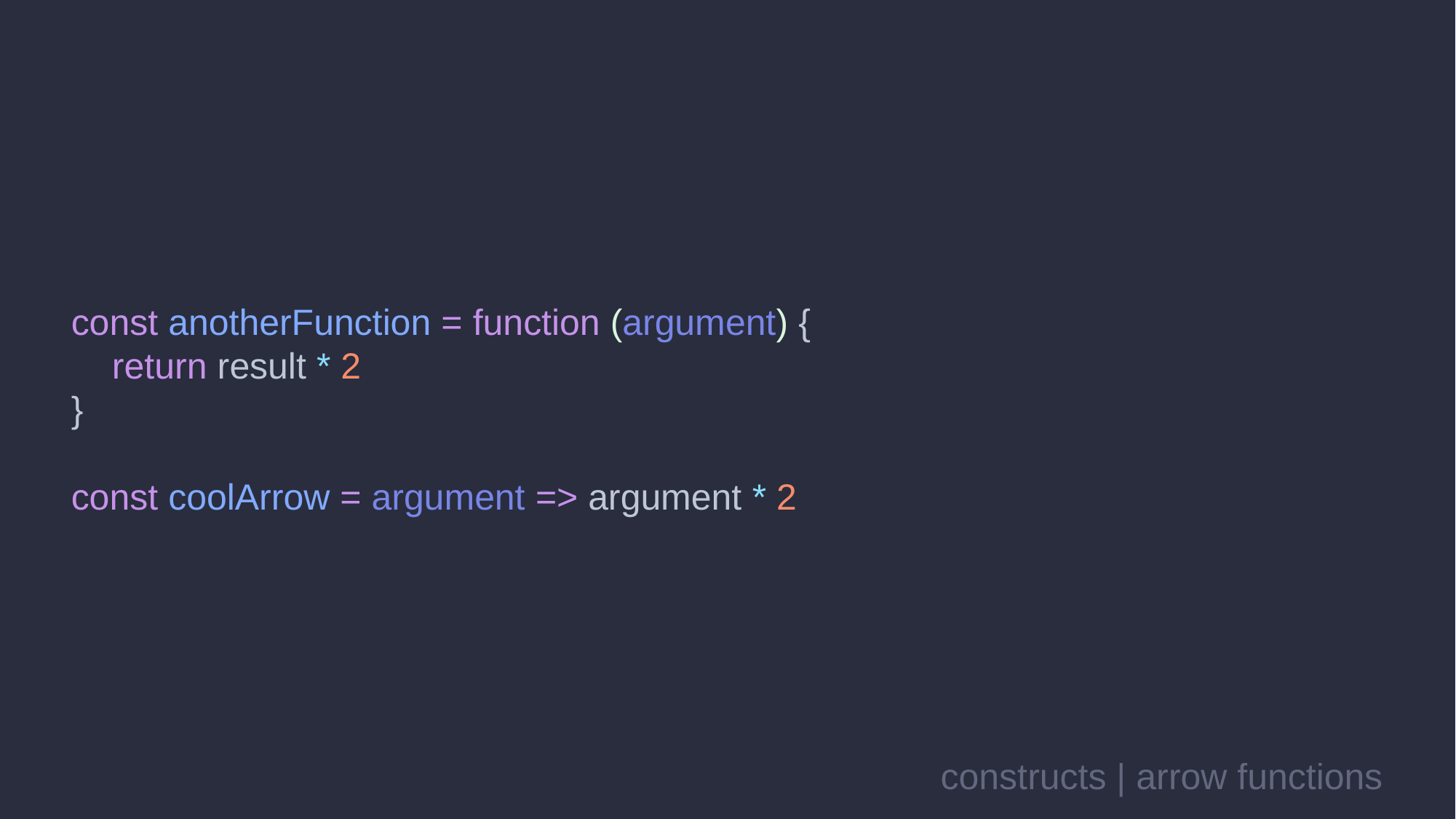

const anotherFunction = function (argument) {
    return result * 2
}

const coolArrow = argument => argument * 2
constructs | arrow functions